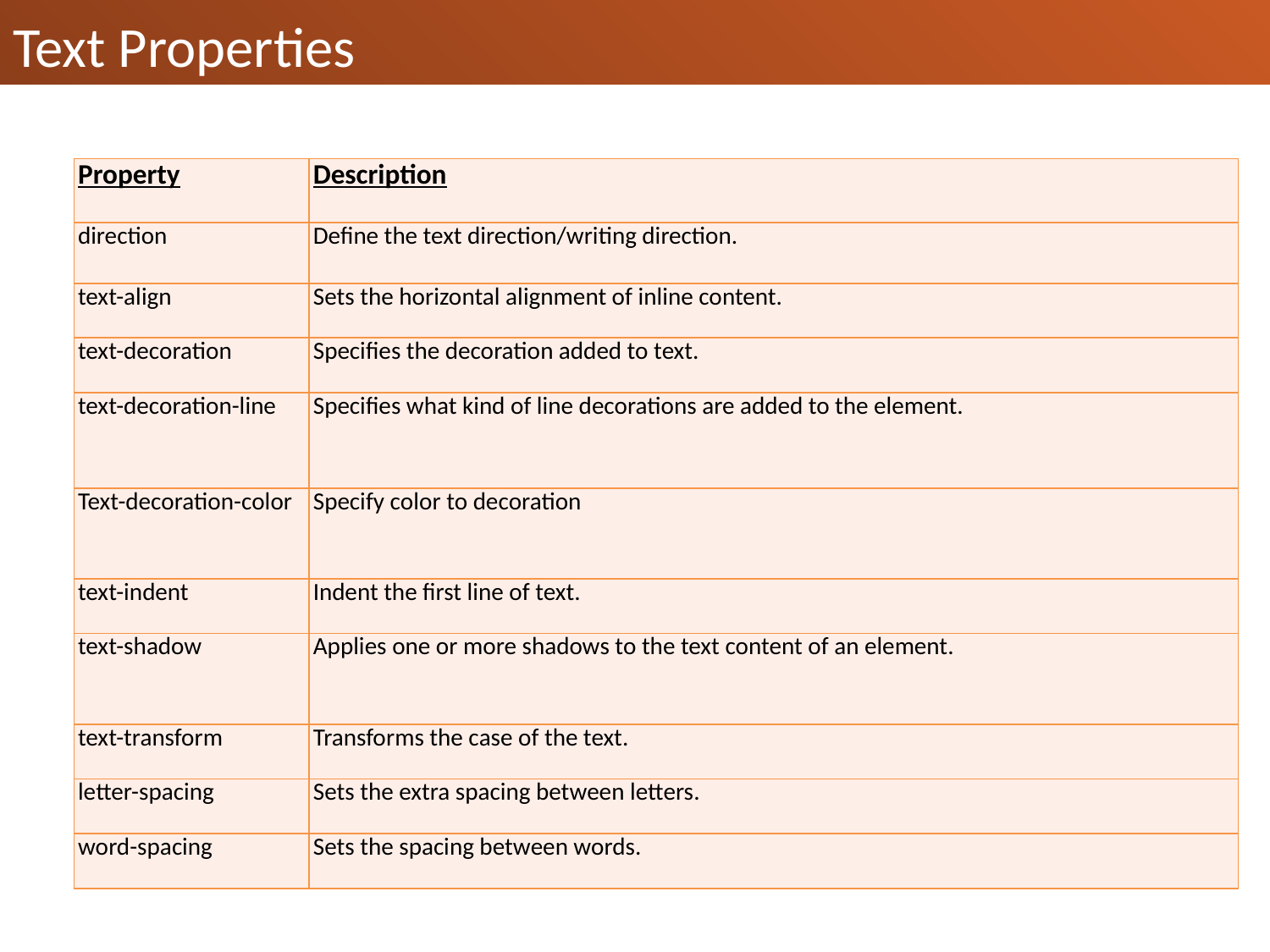

# Text Properties

| Property | Description |
| --- | --- |
| direction | Define the text direction/writing direction. |
| text-align | Sets the horizontal alignment of inline content. |
| text-decoration | Specifies the decoration added to text. |
| text-decoration-line | Specifies what kind of line decorations are added to the element. |
| Text-decoration-color | Specify color to decoration |
| text-indent | Indent the first line of text. |
| text-shadow | Applies one or more shadows to the text content of an element. |
| text-transform | Transforms the case of the text. |
| letter-spacing | Sets the extra spacing between letters. |
| word-spacing | Sets the spacing between words. |